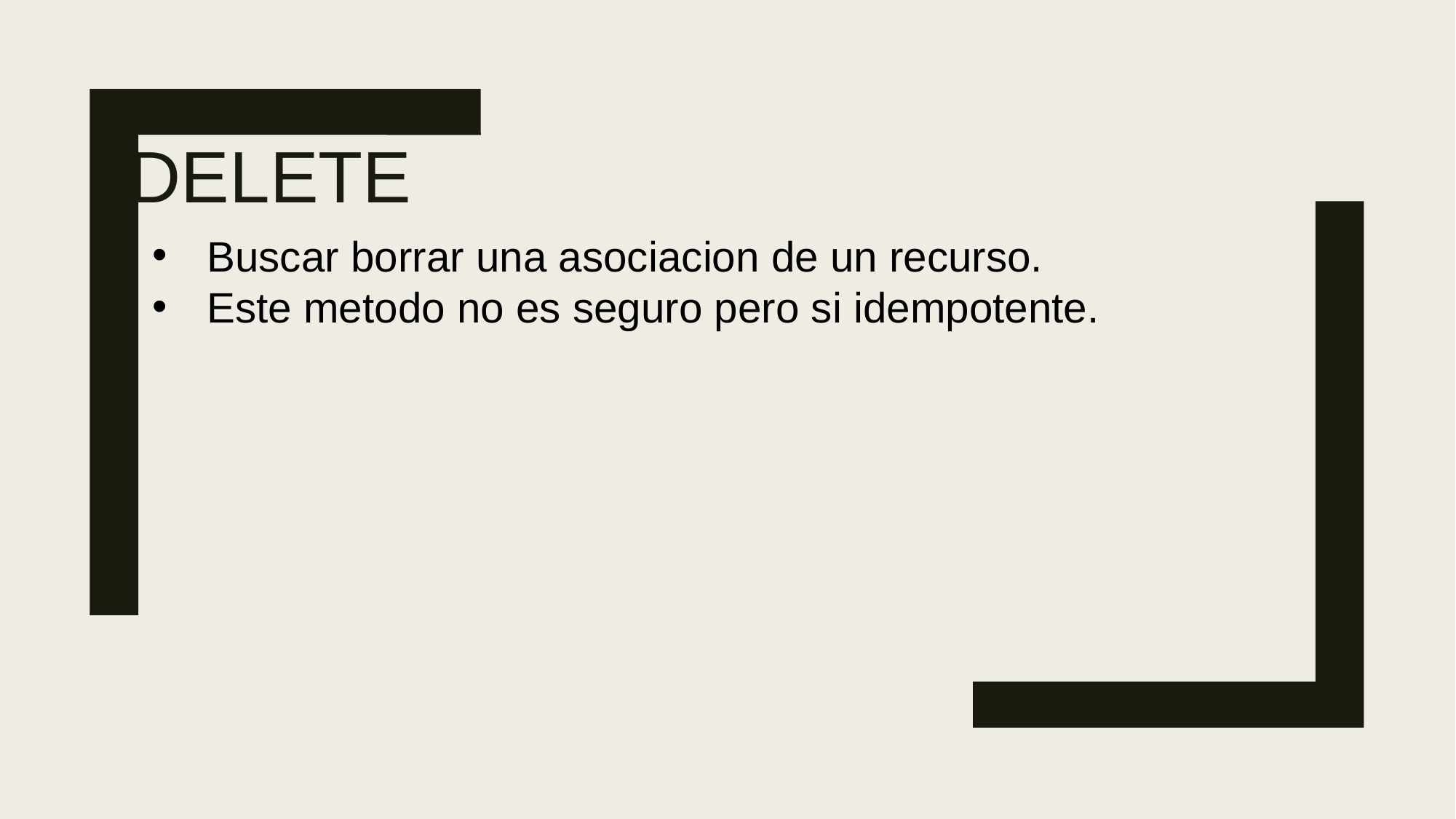

# DELETE
Buscar borrar una asociacion de un recurso.
Este metodo no es seguro pero si idempotente.